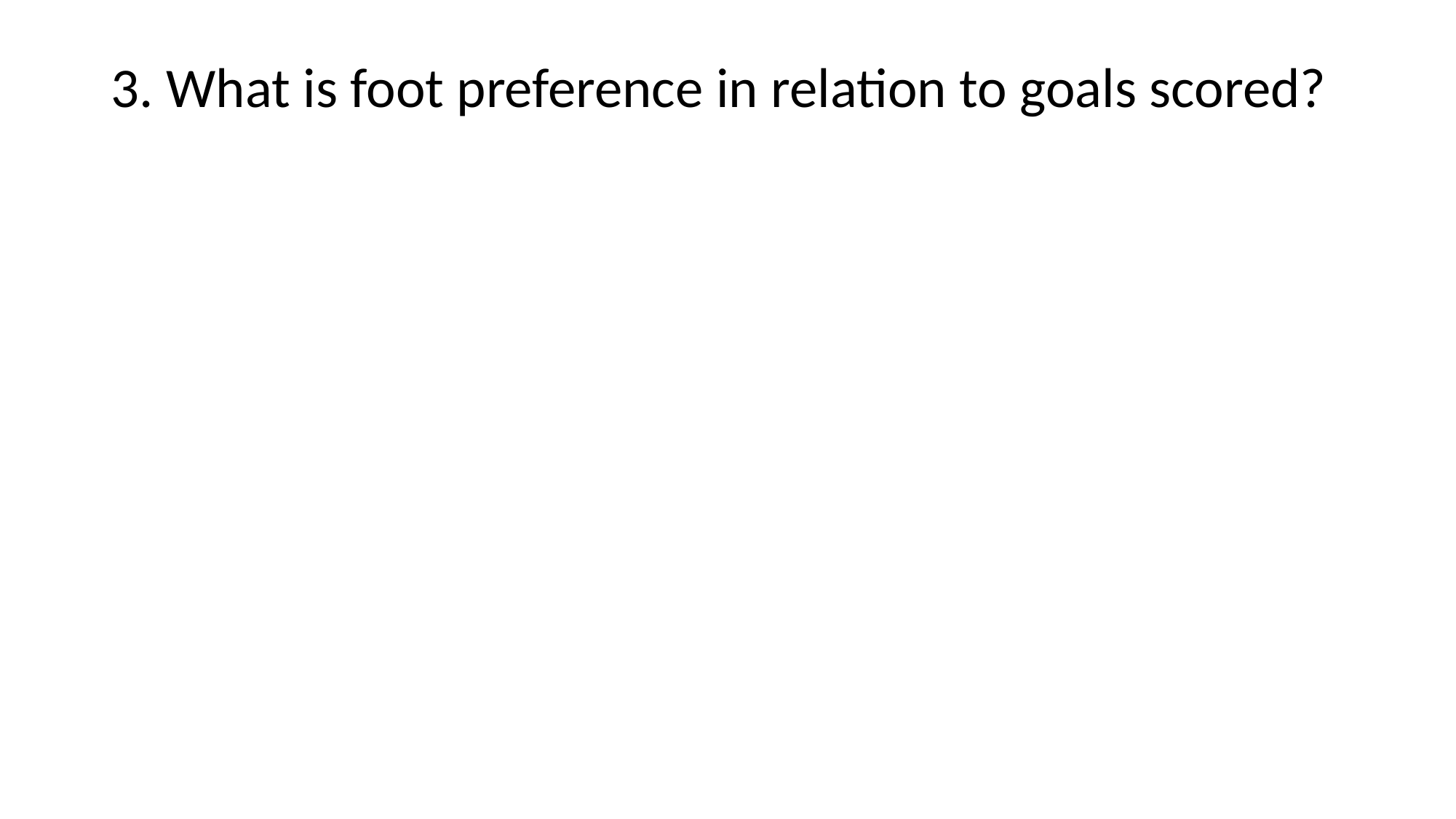

# 3. What is foot preference in relation to goals scored?